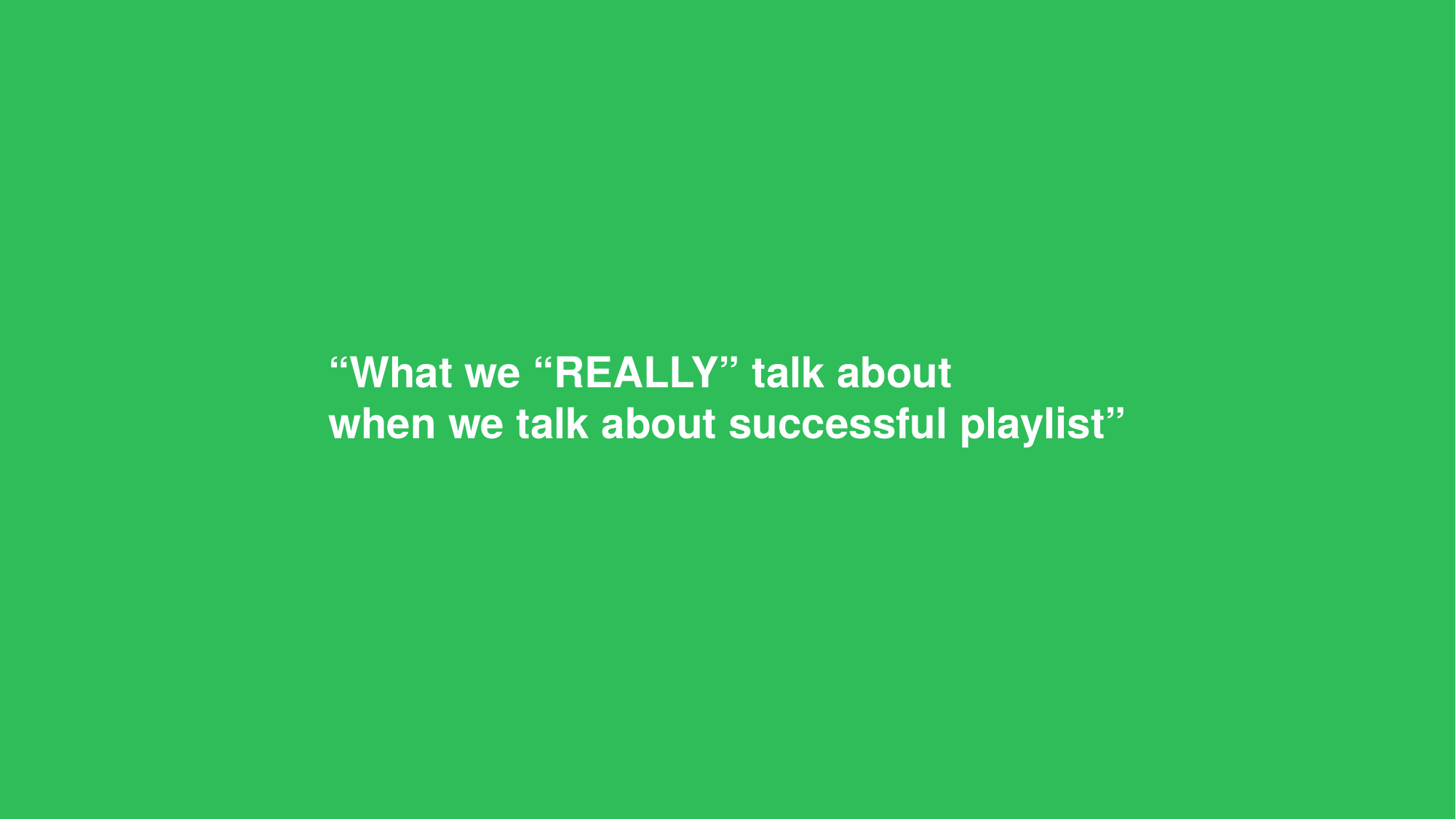

“What we “REALLY” talk about
when we talk about successful playlist”